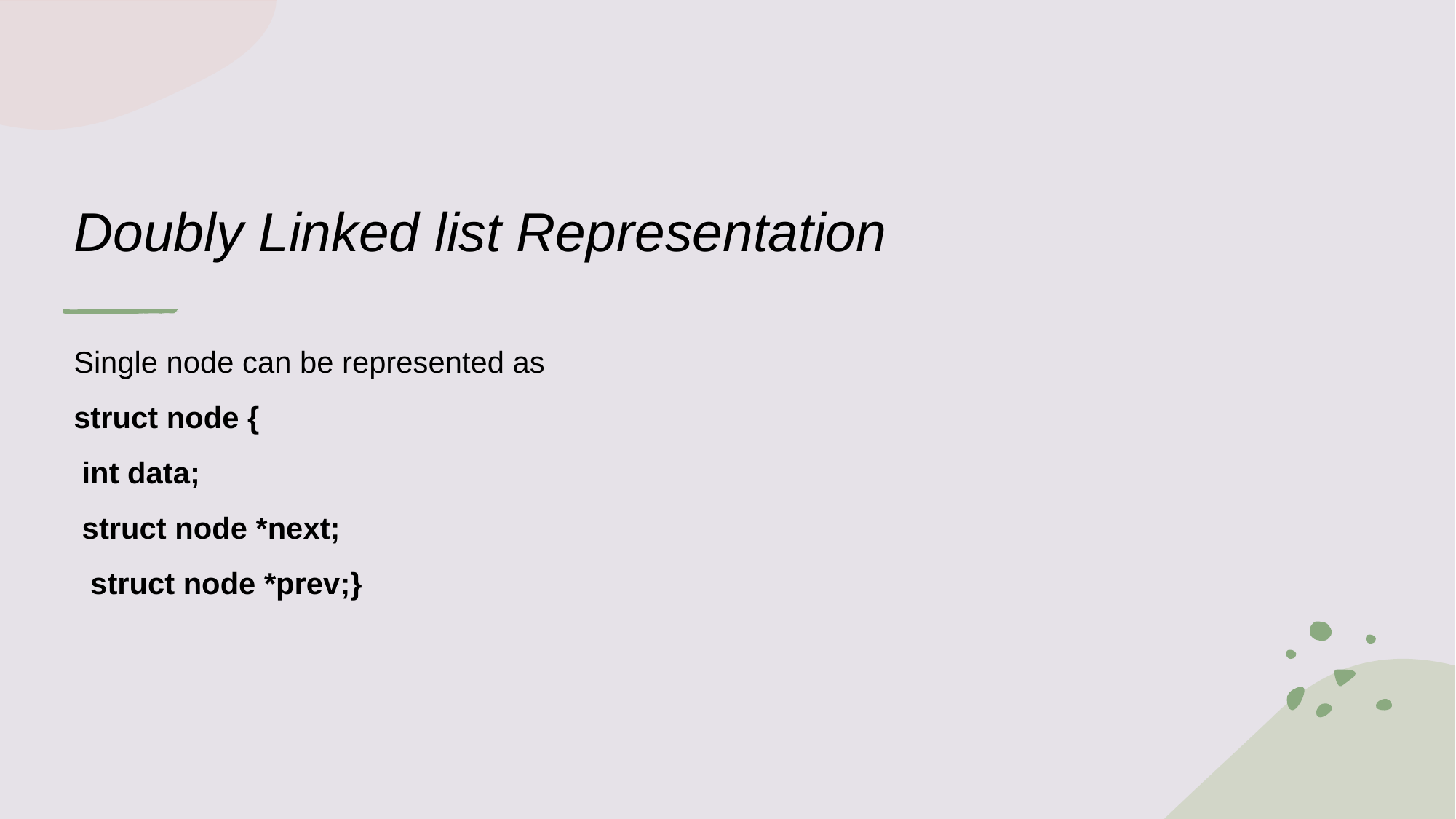

# Doubly Linked list Representation

Single node can be represented as
struct node {
 int data;
 struct node *next;
  struct node *prev;}